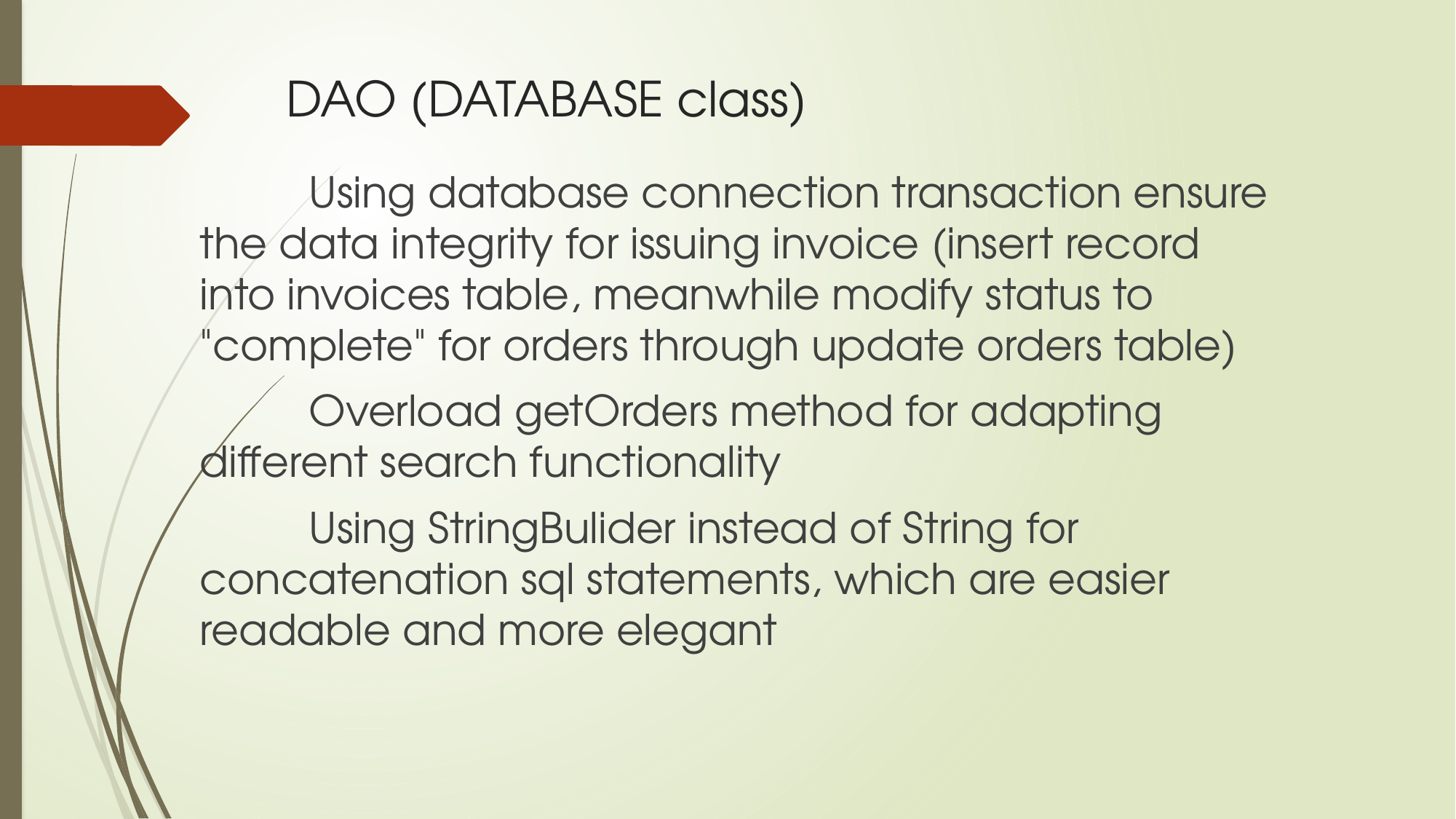

# DAO (DATABASE class)
	Using database connection transaction ensure the data integrity for issuing invoice (insert record into invoices table, meanwhile modify status to  "complete" for orders through update orders table)
	Overload getOrders method for adapting different search functionality
	Using StringBulider instead of String for concatenation sql statements, which are easier readable and more elegant